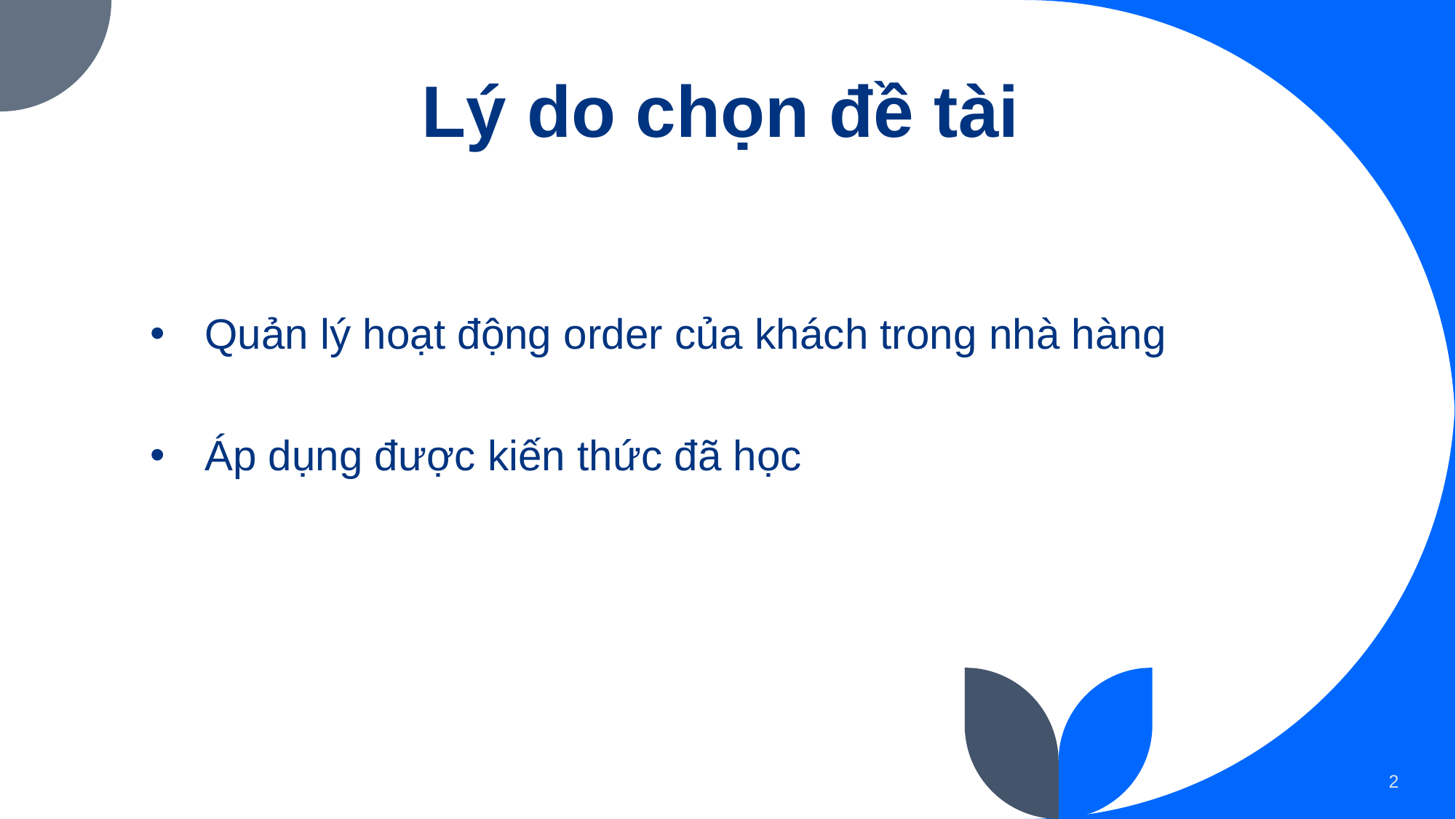

# Lý do chọn đề tài

Quản lý hoạt động order của khách trong nhà hàng

Áp dụng được kiến thức đã học
2